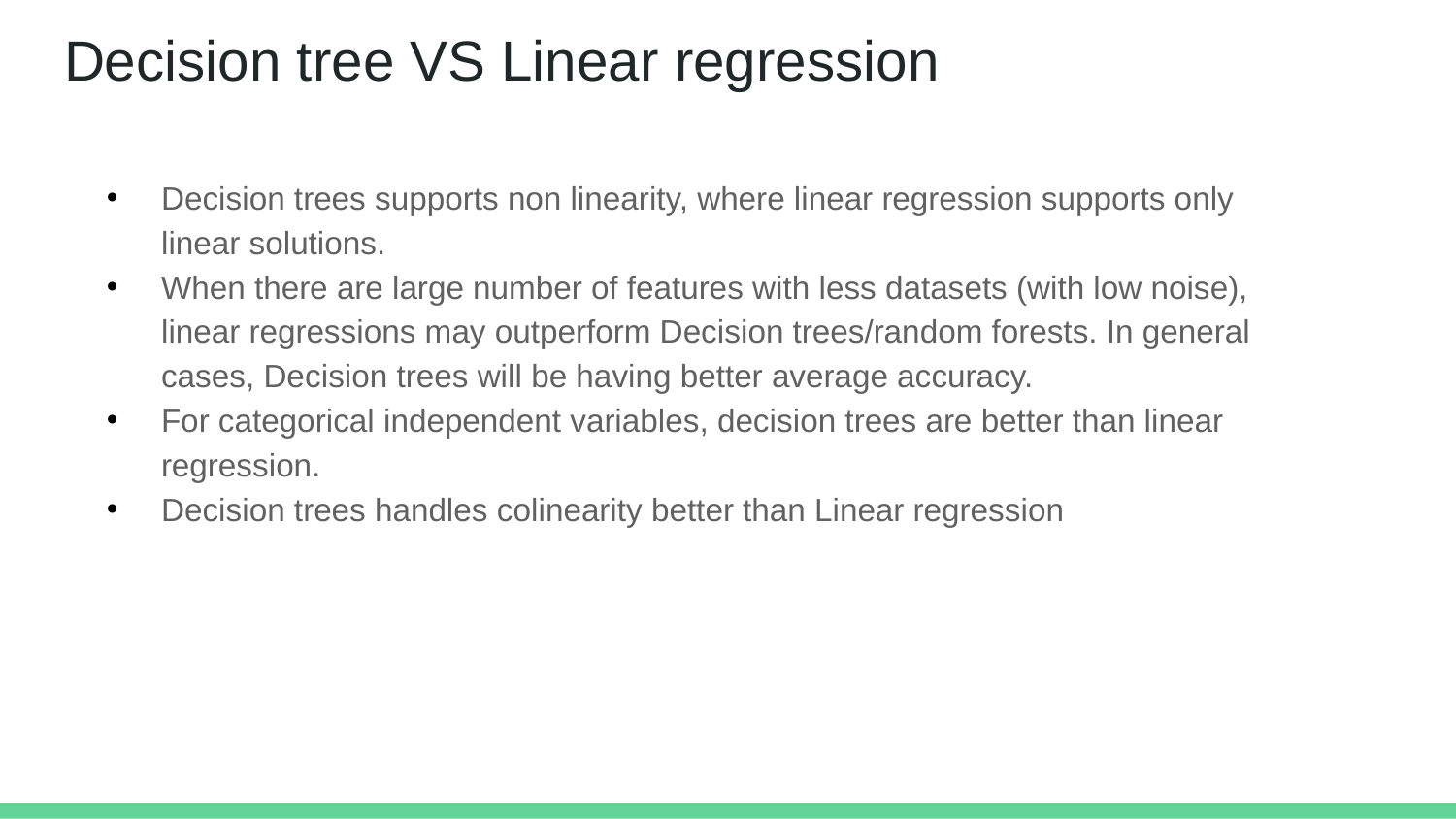

# Decision tree VS Linear regression

Decision trees supports non linearity, where linear regression supports only linear solutions.
When there are large number of features with less datasets (with low noise), linear regressions may outperform Decision trees/random forests. In general cases, Decision trees will be having better average accuracy.
For categorical independent variables, decision trees are better than linear regression.
Decision trees handles colinearity better than Linear regression